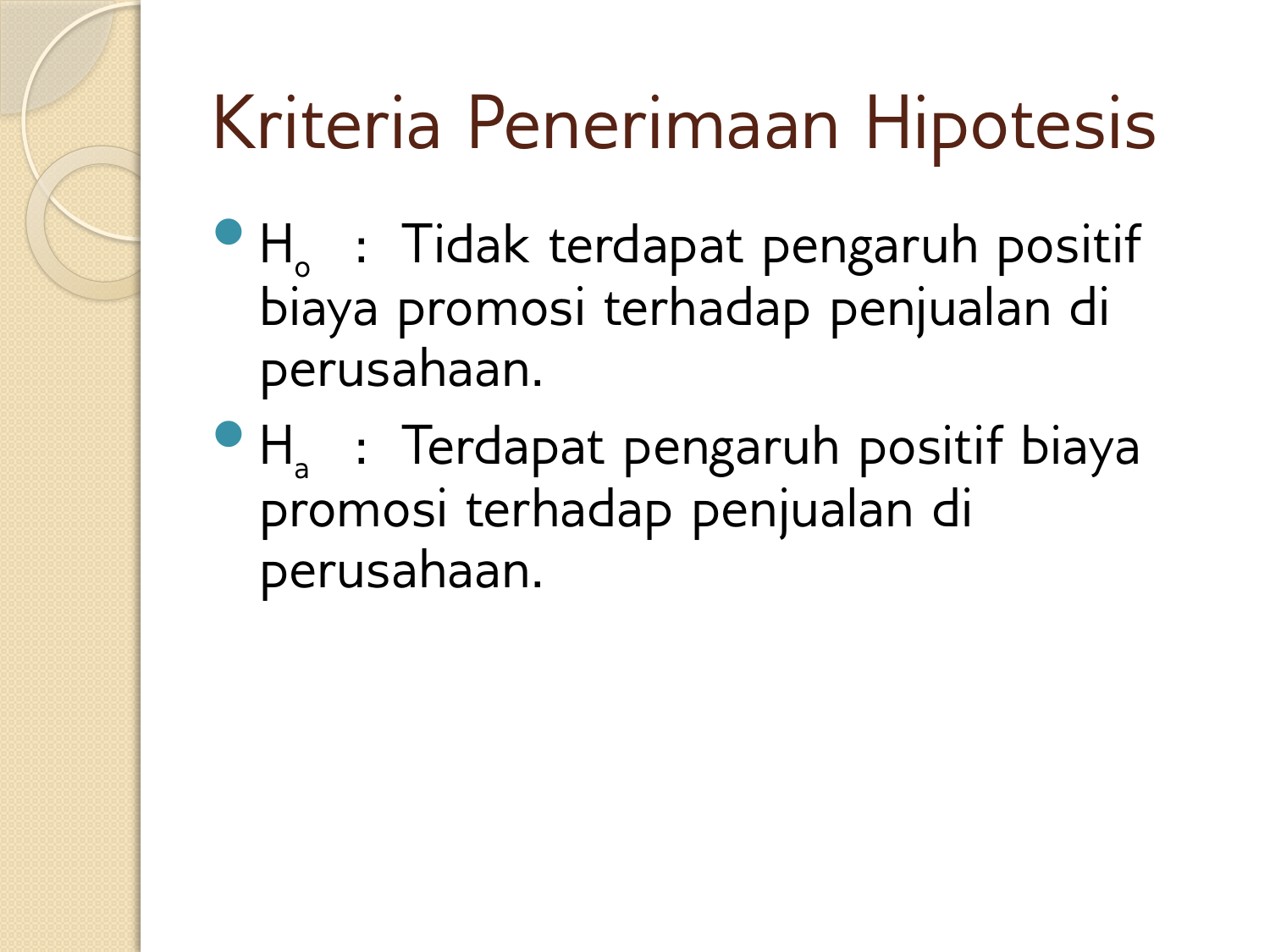

# Kriteria Penerimaan Hipotesis
Ho 	:  Tidak terdapat pengaruh positif biaya promosi terhadap penjualan di perusahaan.
Ha 	:  Terdapat pengaruh positif biaya promosi terhadap penjualan di perusahaan.